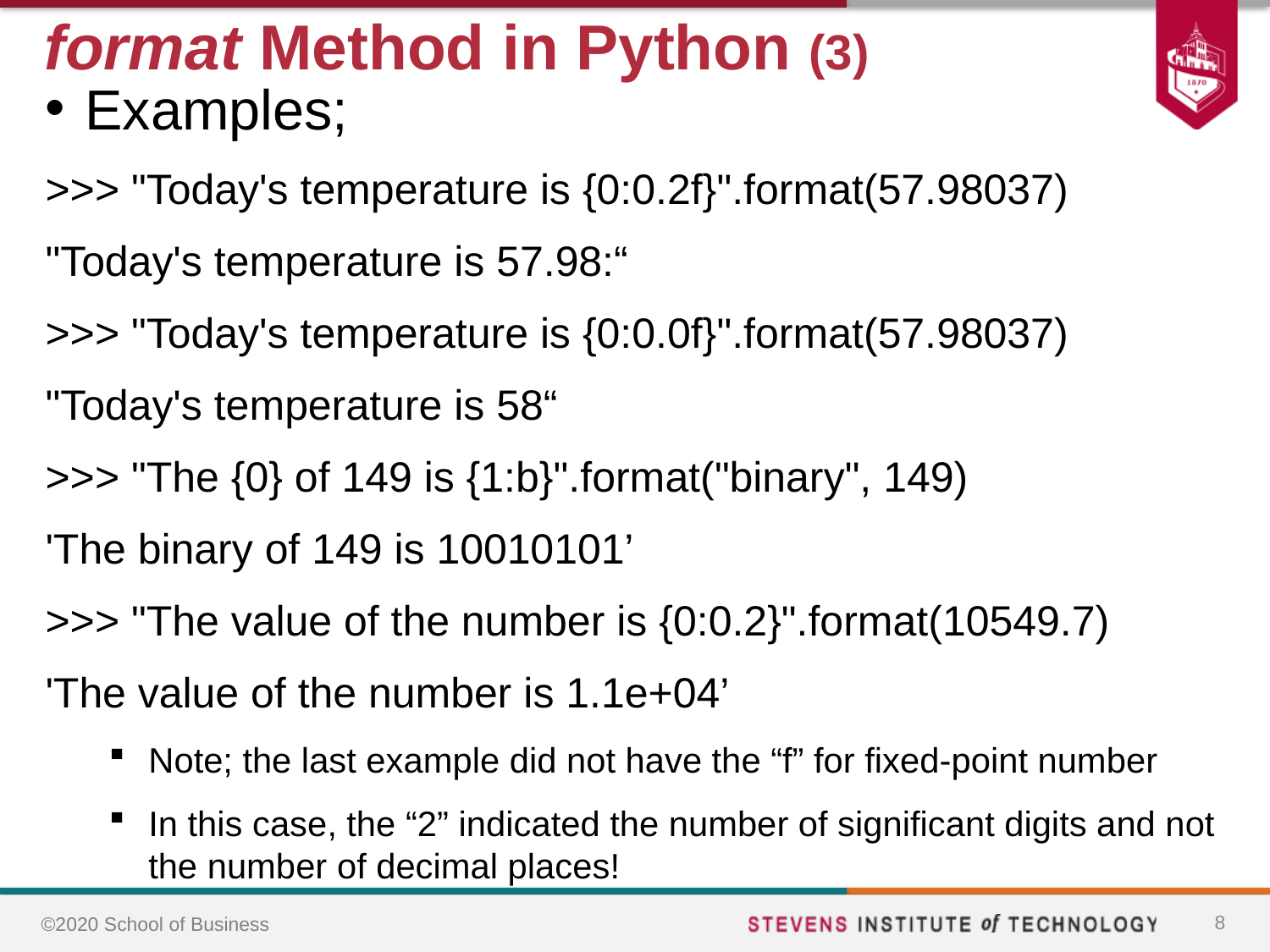

# format Method in Python (3)
Examples;
>>> "Today's temperature is {0:0.2f}".format(57.98037)
"Today's temperature is 57.98:“
>>> "Today's temperature is {0:0.0f}".format(57.98037)
"Today's temperature is 58“
>>> "The {0} of 149 is {1:b}".format("binary", 149)
'The binary of 149 is 10010101’
>>> "The value of the number is {0:0.2}".format(10549.7)
'The value of the number is 1.1e+04’
Note; the last example did not have the “f” for fixed-point number
In this case, the “2” indicated the number of significant digits and not the number of decimal places!
8